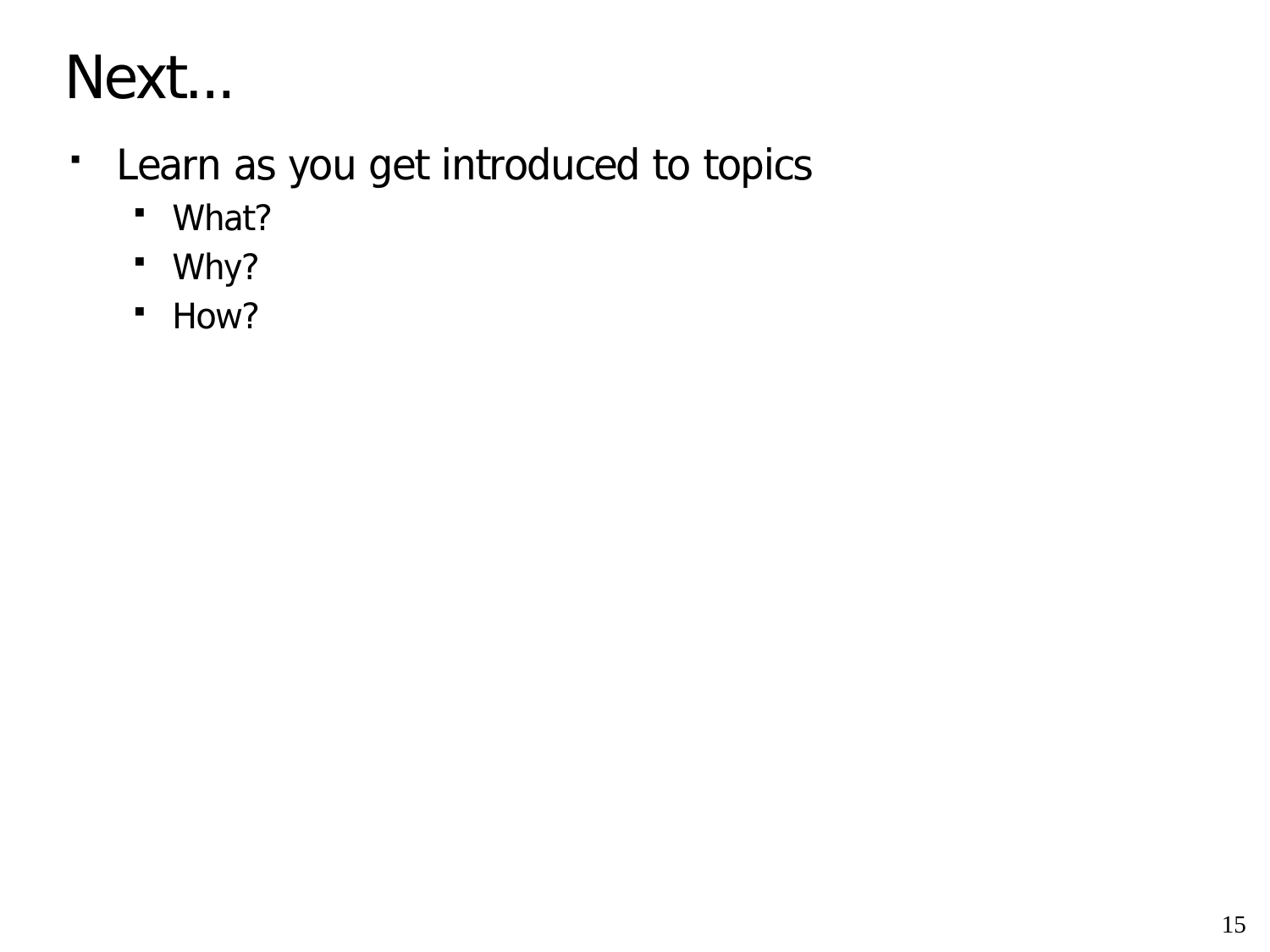

# Next…
Learn as you get introduced to topics
What?
Why?
How?

15